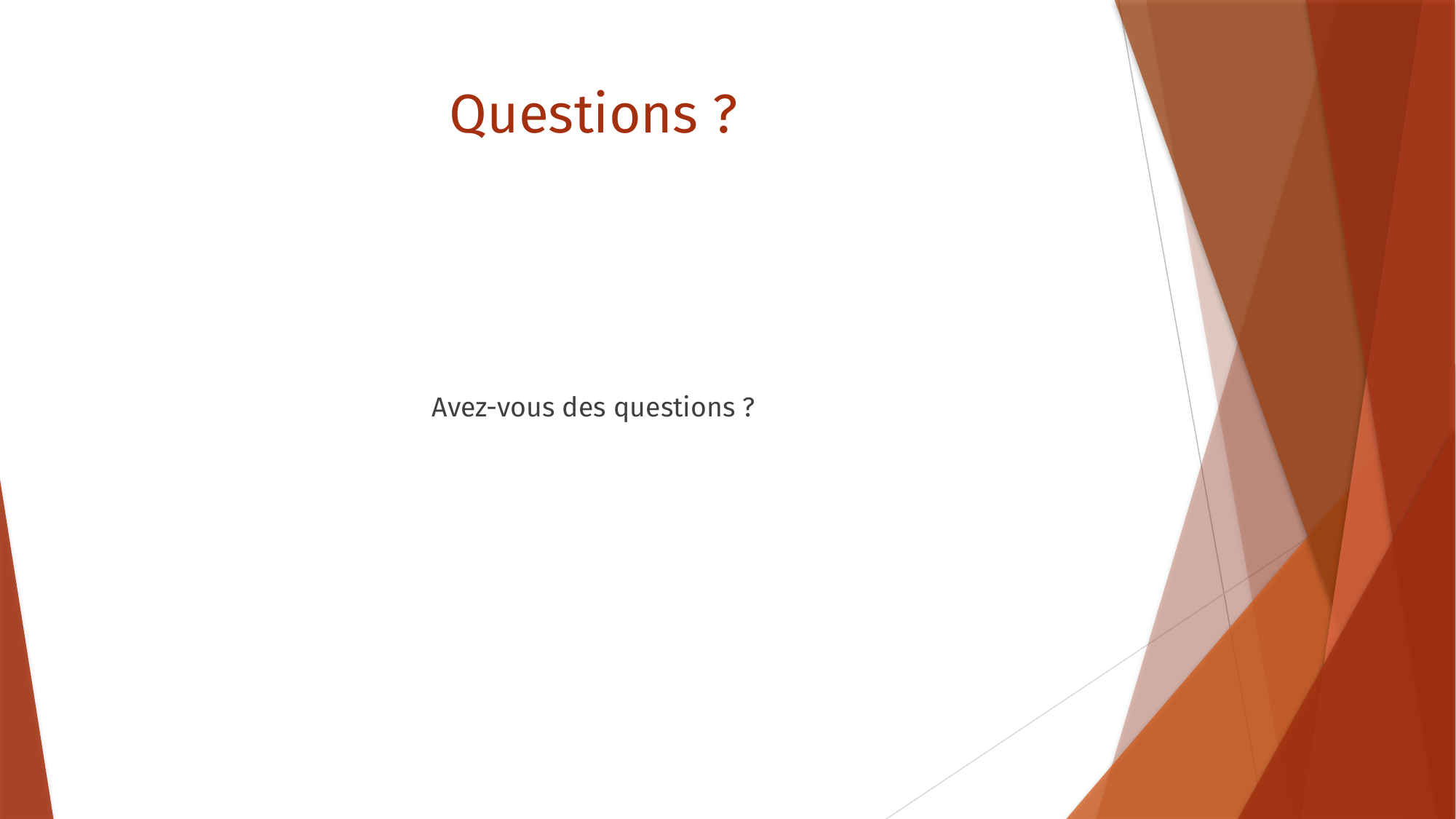

# Questions ?
Avez-vous des questions ?